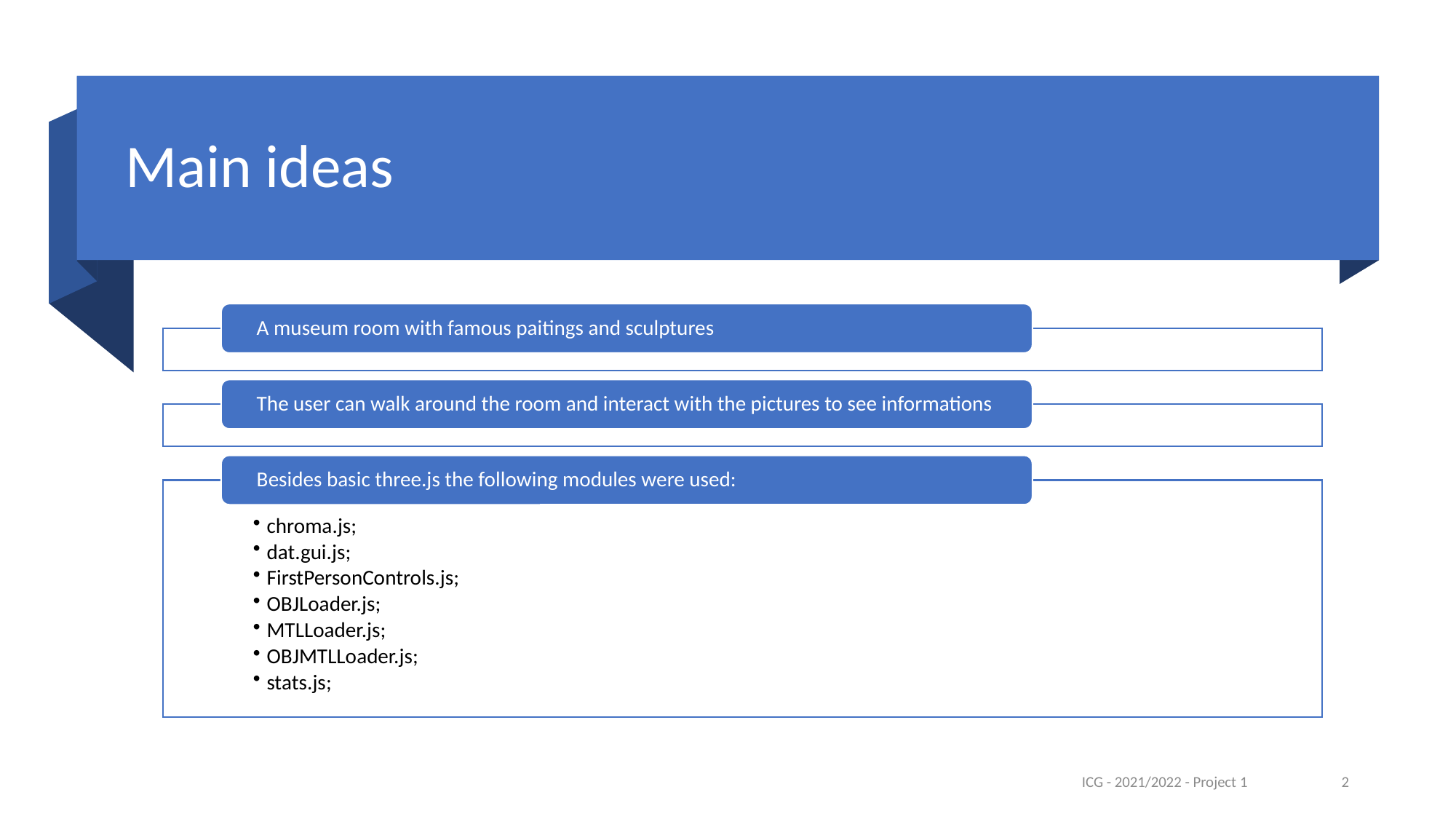

# Main ideas

A museum room with famous paitings and sculptures
The user can walk around the room and interact with the pictures to see informations
chroma.js;
dat.gui.js;
FirstPersonControls.js;
OBJLoader.js;
MTLLoader.js;
OBJMTLLoader.js;
stats.js;
Besides basic three.js the following modules were used:
ICG - 2021/2022 - Project 1
2